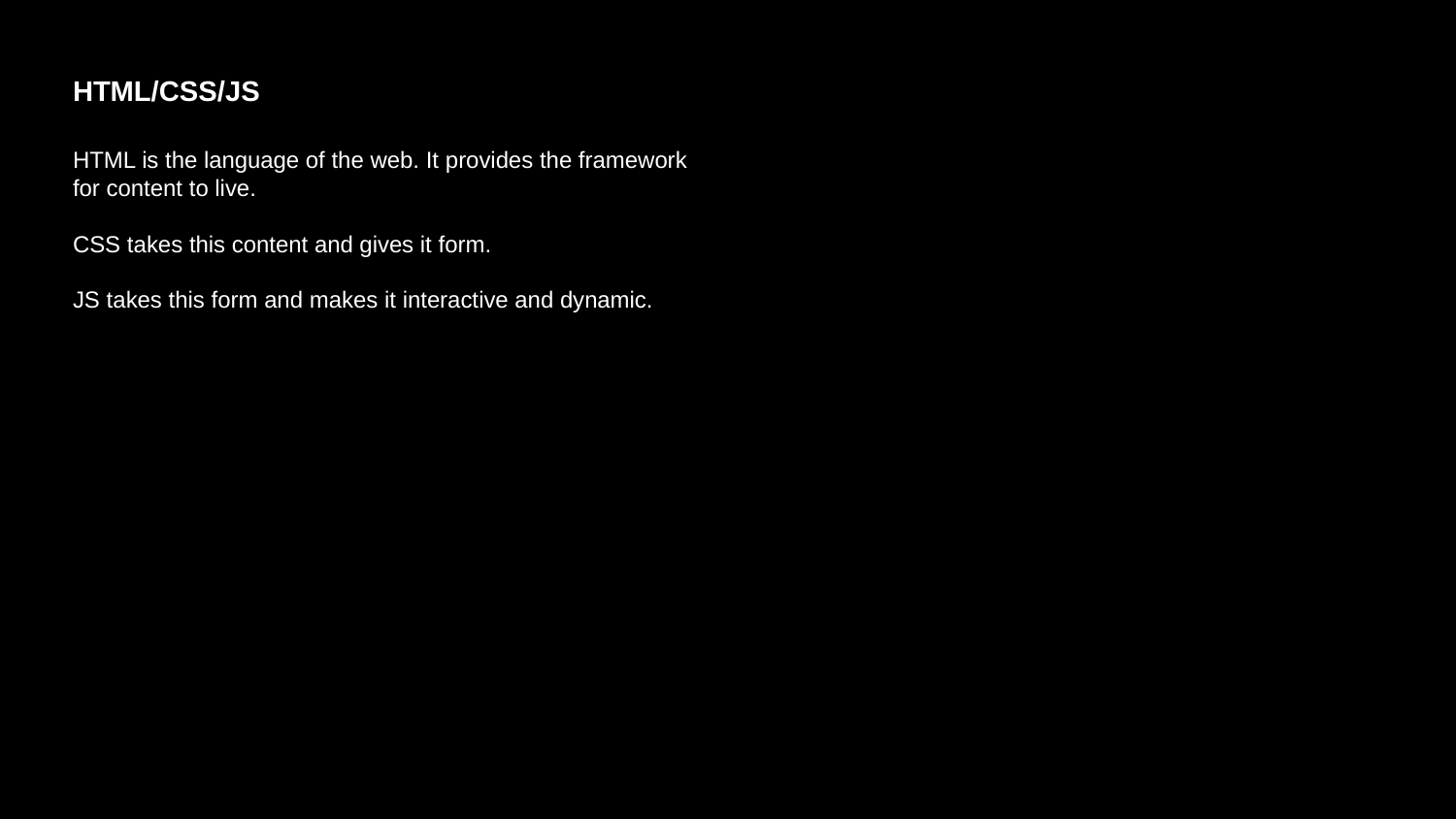

HTML/CSS/JS
HTML is the language of the web. It provides the framework for content to live.

CSS takes this content and gives it form.

JS takes this form and makes it interactive and dynamic.